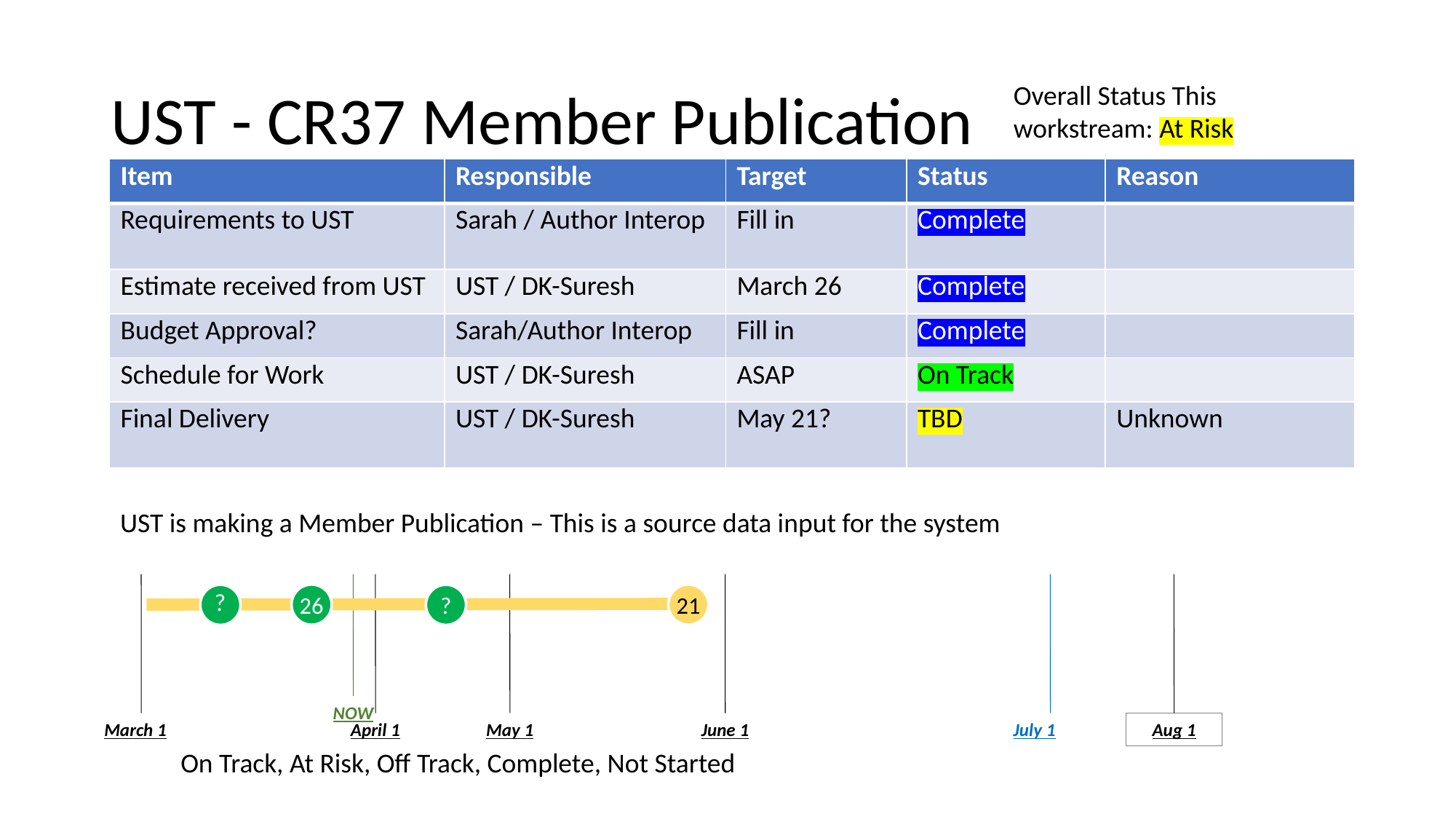

# UST - CR37 Member Publication
Overall Status This workstream: At Risk

May 1
July 1
March 1
NOW
April 1
June 1
Aug 1
| Item | Responsible | Target | Status | Reason |
| --- | --- | --- | --- | --- |
| Requirements to UST | Sarah / Author Interop | Fill in | Complete |  |
| Estimate received from UST | UST / DK-Suresh | March 26 | Complete |  |
| Budget Approval? | Sarah/Author Interop | Fill in | Complete |  |
| Schedule for Work | UST / DK-Suresh | ASAP | On Track |  |
| Final Delivery | UST / DK-Suresh | May 21? | TBD | Unknown |

UST is making a Member Publication – This is a source data input for the system
26
21
?
?
On Track, At Risk, Off Track, Complete, Not Started